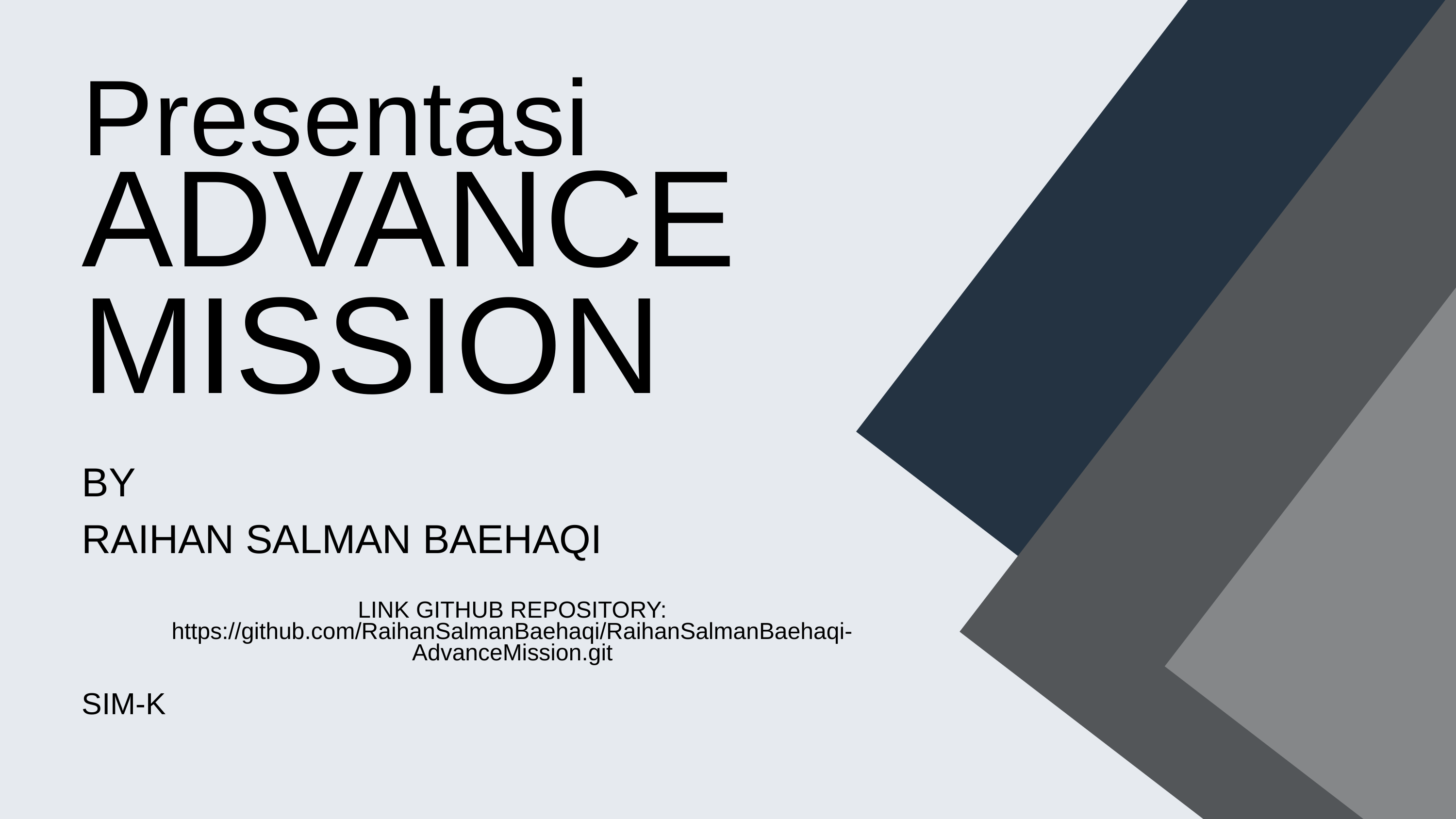

Presentasi
ADVANCE MISSION
BY
RAIHAN SALMAN BAEHAQI
LINK GITHUB REPOSITORY: https://github.com/RaihanSalmanBaehaqi/RaihanSalmanBaehaqi-AdvanceMission.git
SIM-K